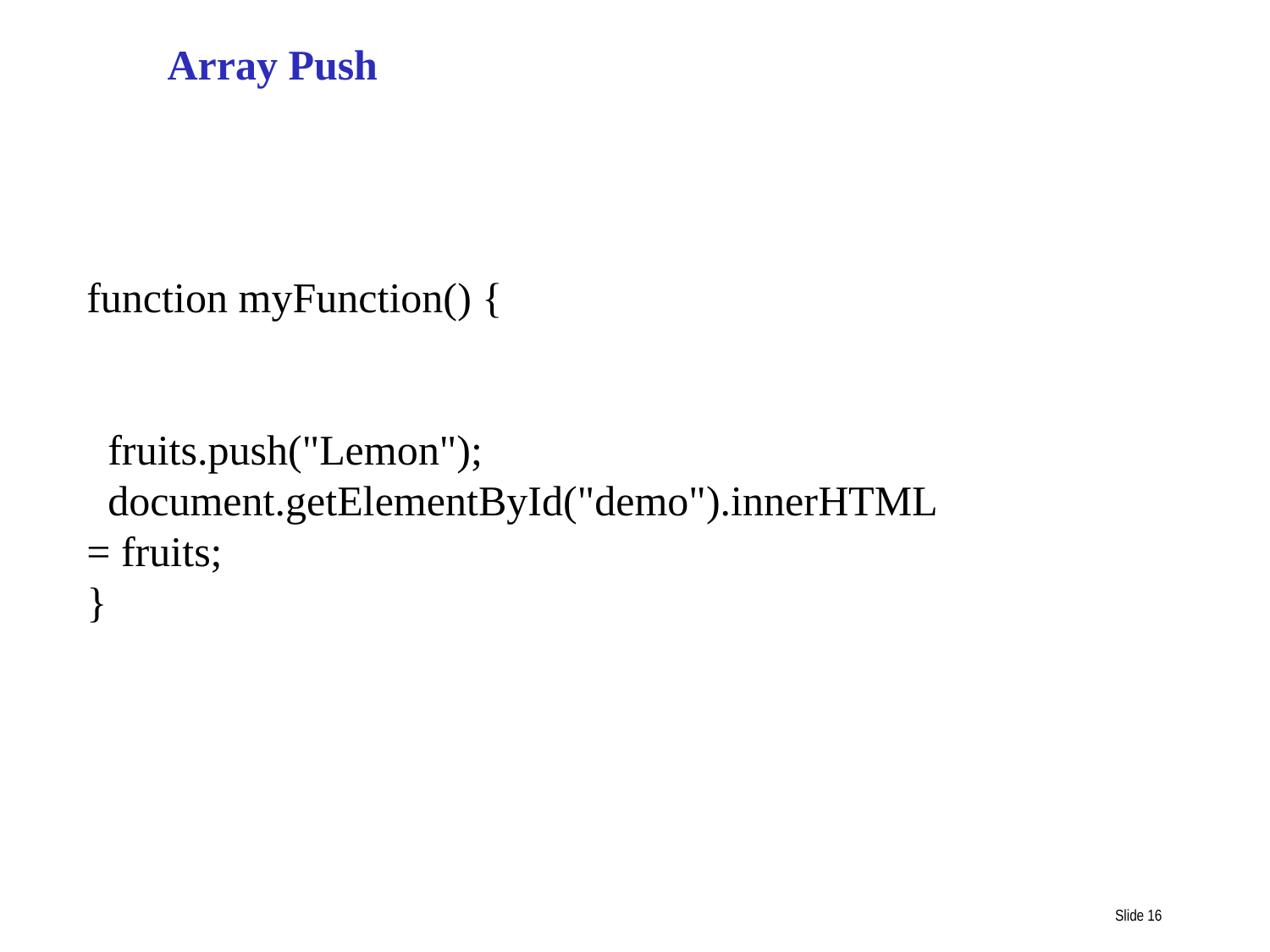

Array Push

function myFunction() {

  fruits.push("Lemon");
  document.getElementById("demo").innerHTML = fruits;
}

Slide 16